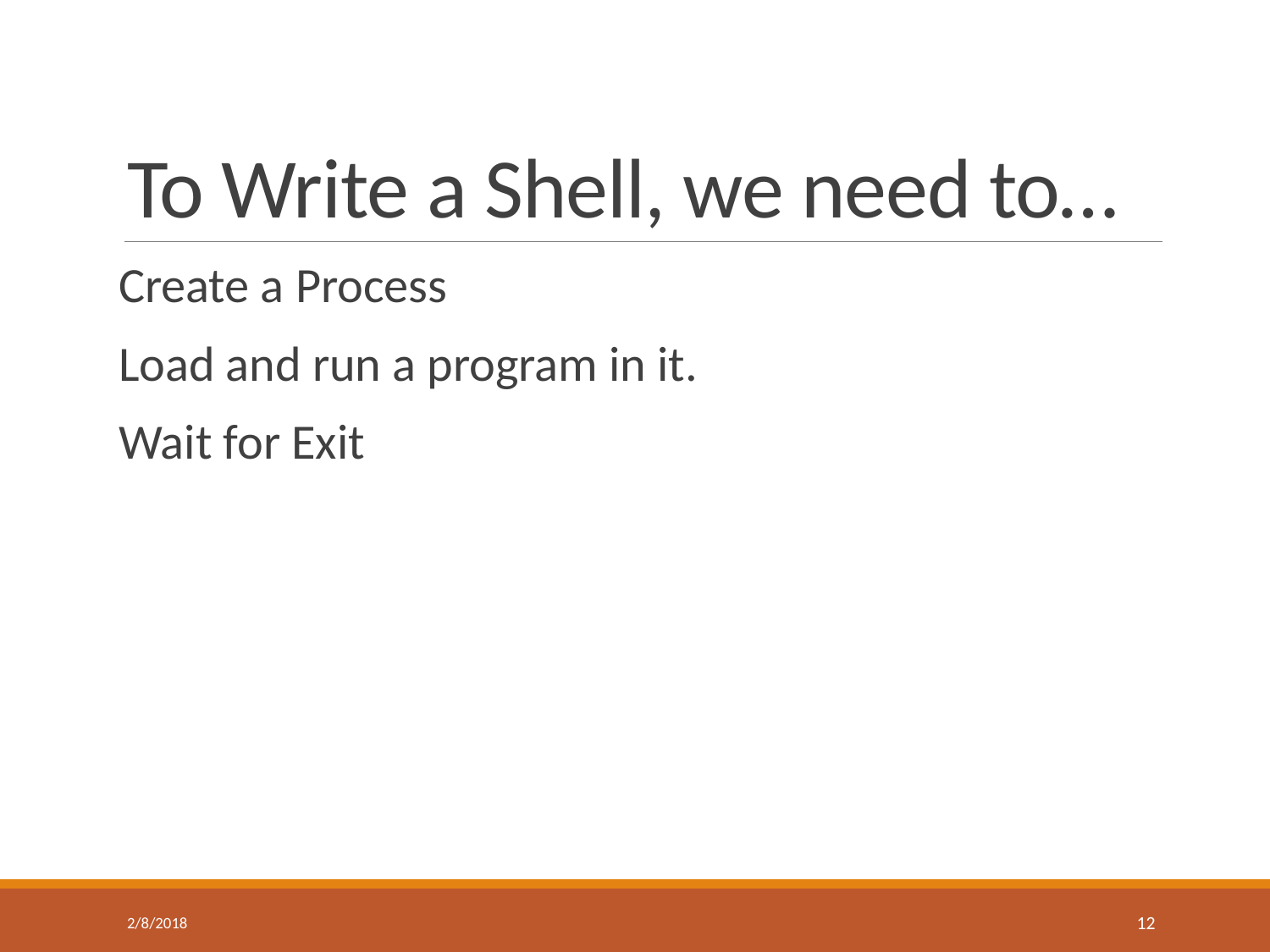

# To Write a Shell, we need to…
Create a Process
Load and run a program in it.
Wait for Exit
2/8/2018
12